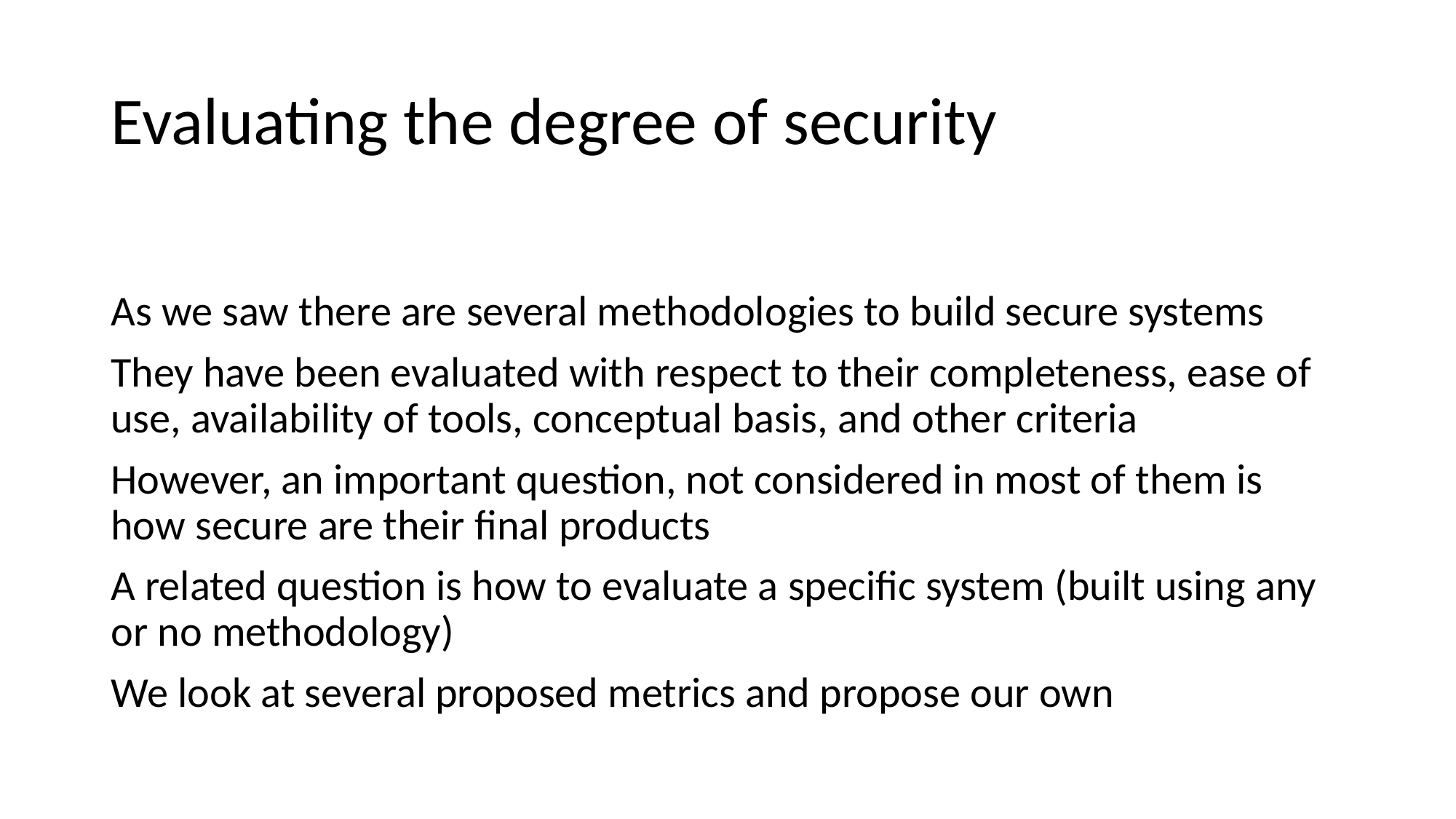

# Evaluating the degree of security

As we saw there are several methodologies to build secure systems
They have been evaluated with respect to their completeness, ease of use, availability of tools, conceptual basis, and other criteria
However, an important question, not considered in most of them is how secure are their final products
A related question is how to evaluate a specific system (built using any or no methodology)
We look at several proposed metrics and propose our own